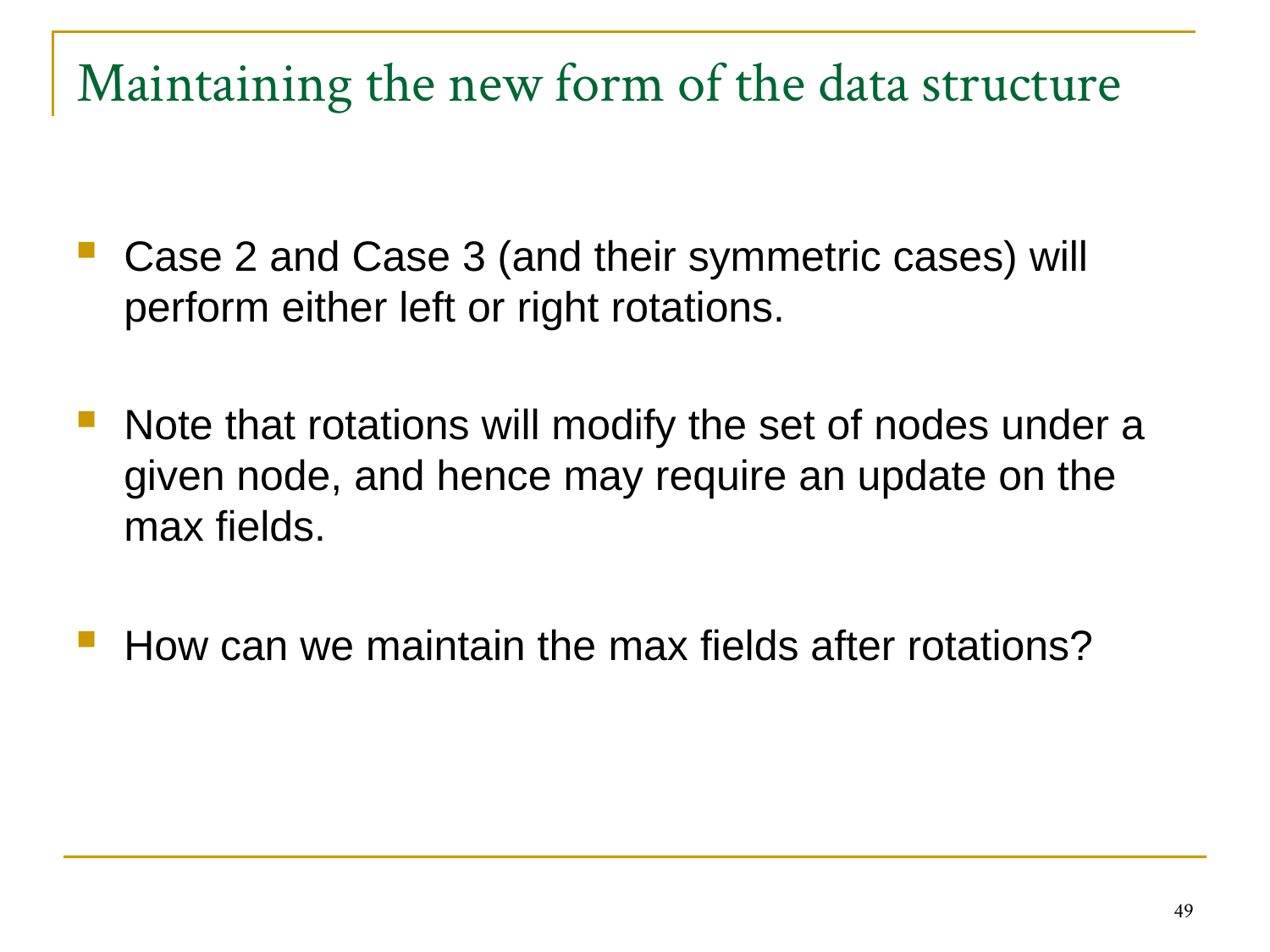

# Maintaining the new form of the data structure
Case 2 and Case 3 (and their symmetric cases) will perform either left or right rotations.

Note that rotations will modify the set of nodes under a given node, and hence may require an update on the max fields.

How can we maintain the max fields after rotations?
49